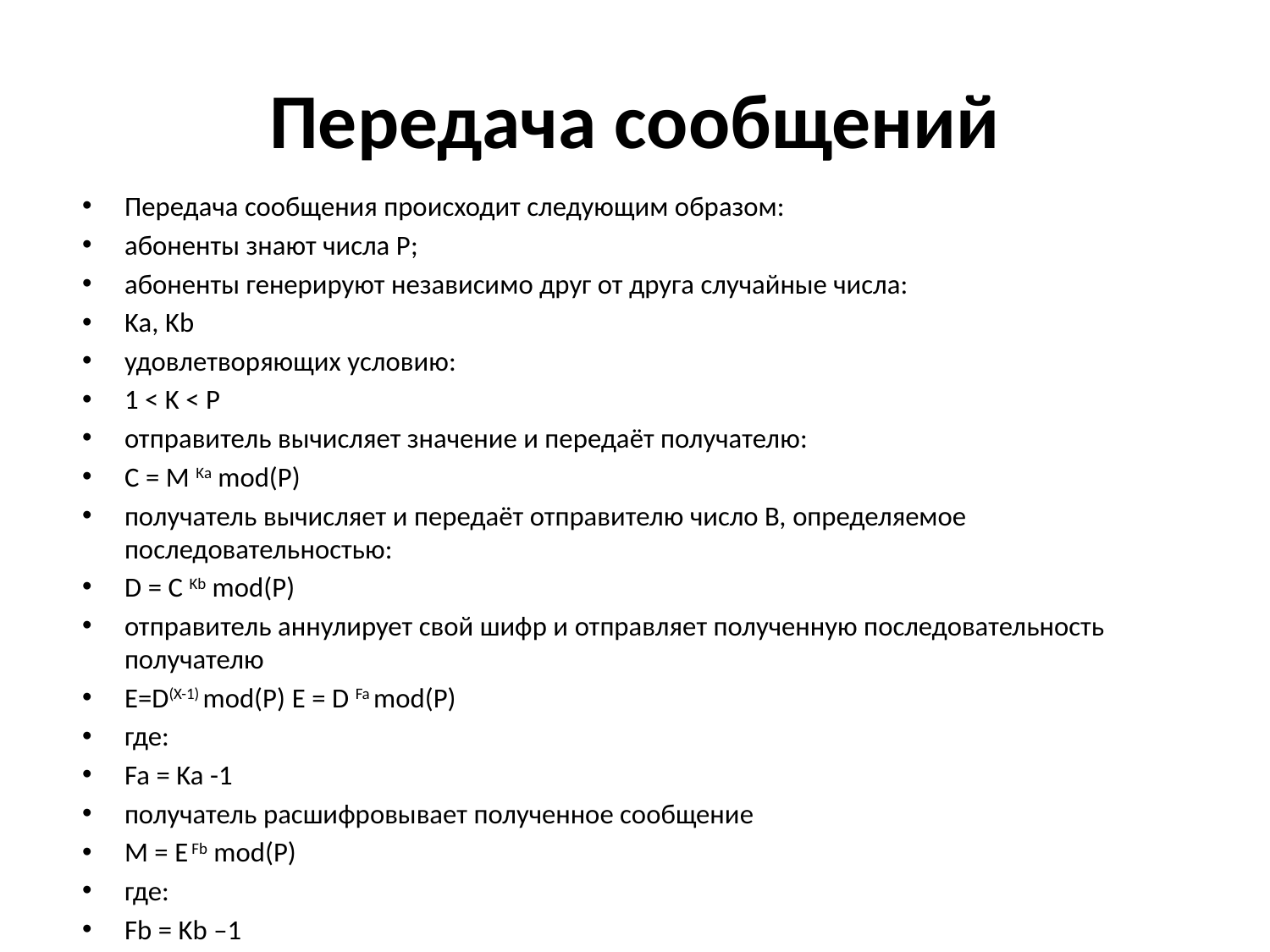

# Передача сообщений
Передача сообщения происходит следующим образом:
абоненты знают числа P;
абоненты генерируют независимо друг от друга случайные числа:
Ka, Kb
удовлетворяющих условию:
1 < K < P
отправитель вычисляет значение и передаёт получателю:
C = M Ka mоd(P)
получатель вычисляет и передаёт отправителю число B, определяемое последовательностью:
D = C Kb mоd(P)
отправитель аннулирует свой шифр и отправляет полученную последовательность получателю
E=D(X-1) mоd(P) E = D Fa mоd(P)
где:
Fa = Ka -1
получатель расшифровывает полученное сообщение
M = E Fb mоd(P)
где:
Fb = Kb –1